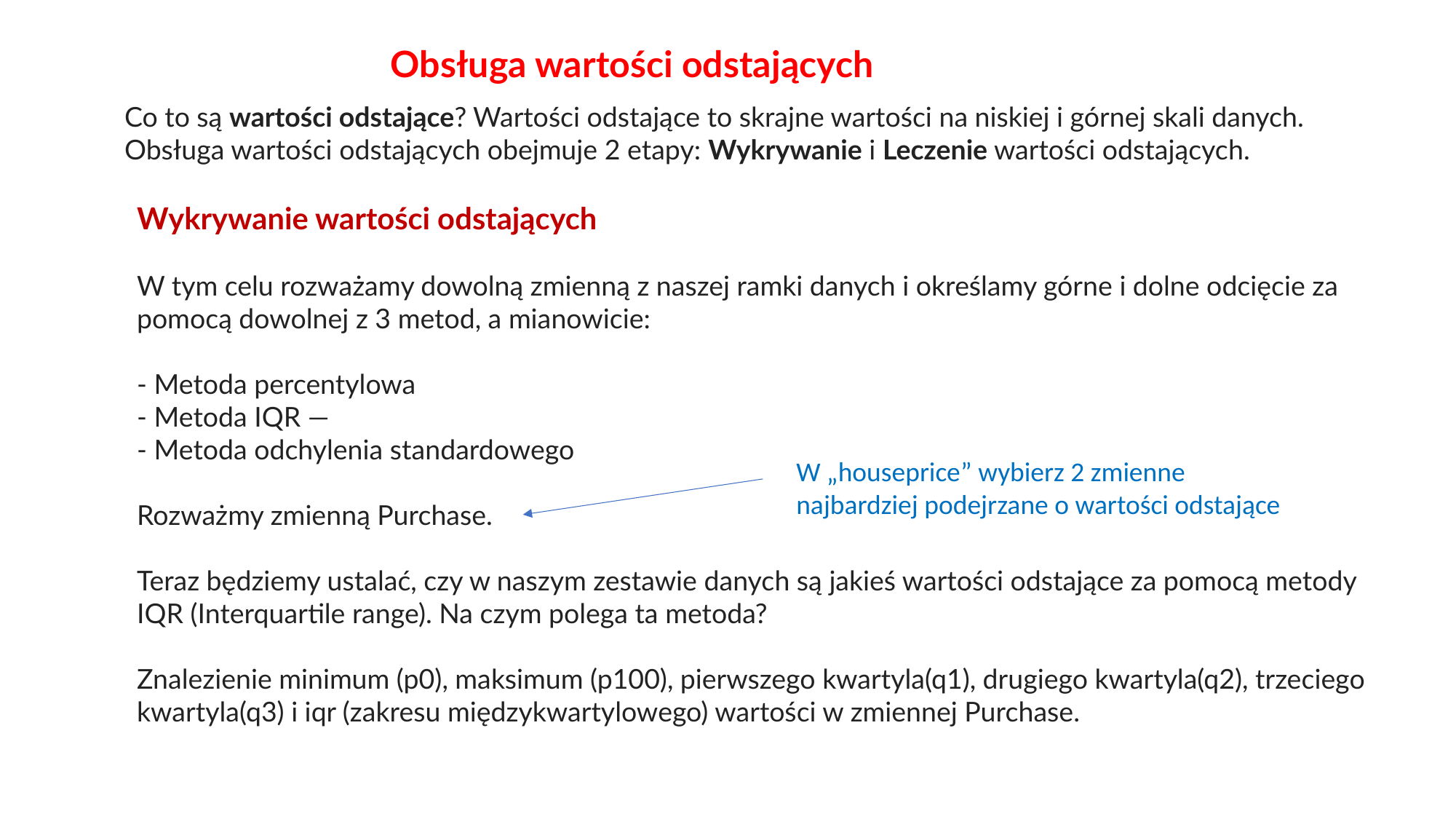

Obsługa wartości odstających

Co to są wartości odstające? Wartości odstające to skrajne wartości na niskiej i górnej skali danych. Obsługa wartości odstających obejmuje 2 etapy: Wykrywanie i Leczenie wartości odstających.

Wykrywanie wartości odstających

W tym celu rozważamy dowolną zmienną z naszej ramki danych i określamy górne i dolne odcięcie za pomocą dowolnej z 3 metod, a mianowicie:

- Metoda percentylowa
- Metoda IQR —
- Metoda odchylenia standardowego

Rozważmy zmienną Purchase.

Teraz będziemy ustalać, czy w naszym zestawie danych są jakieś wartości odstające za pomocą metody IQR (Interquartile range). Na czym polega ta metoda?

Znalezienie minimum (p0), maksimum (p100), pierwszego kwartyla(q1), drugiego kwartyla(q2), trzeciego kwartyla(q3) i iqr (zakresu międzykwartylowego) wartości w zmiennej Purchase.

W „houseprice” wybierz 2 zmienne najbardziej podejrzane o wartości odstające